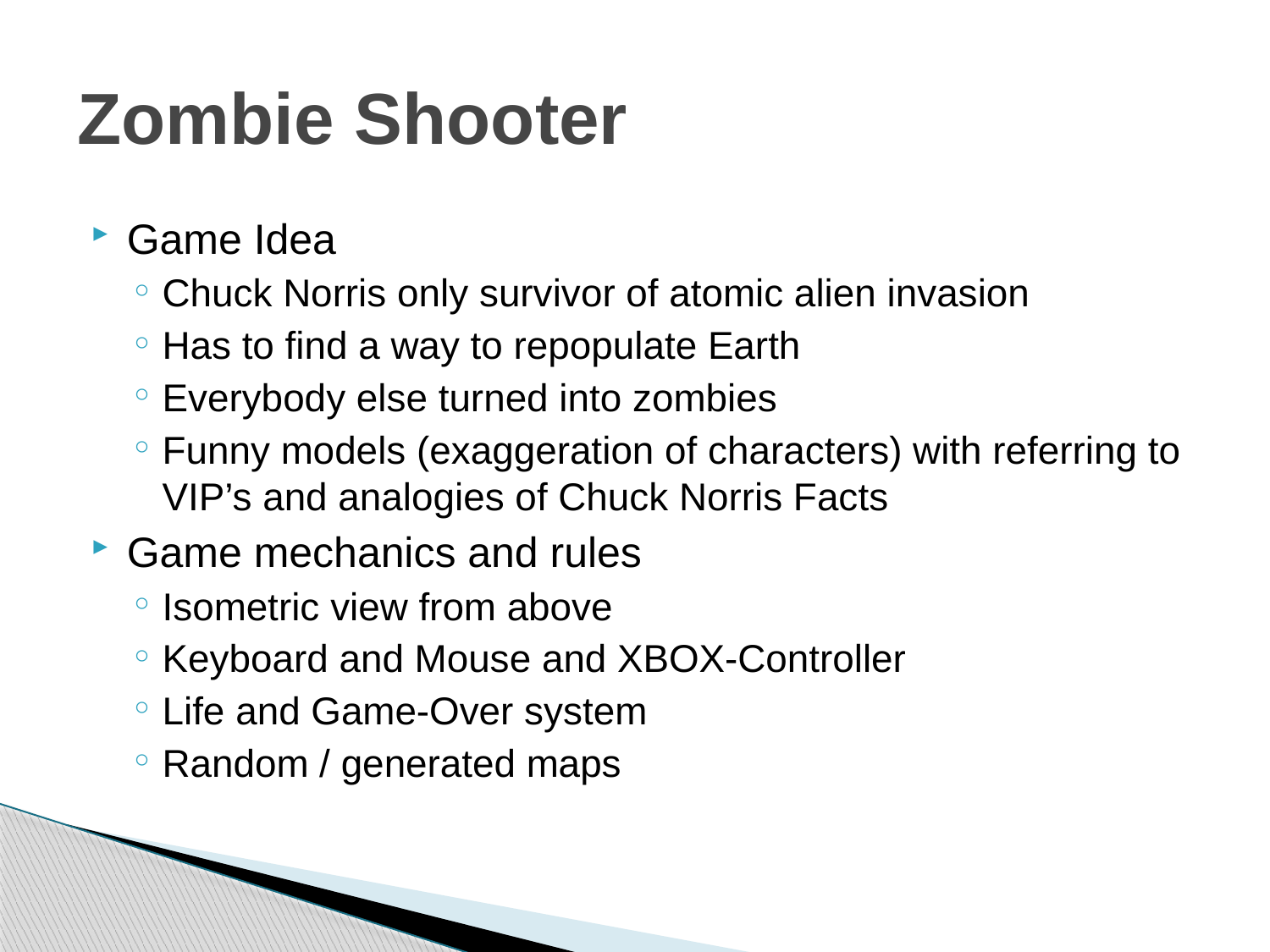

# Zombie Shooter
Game Idea
Chuck Norris only survivor of atomic alien invasion
Has to find a way to repopulate Earth
Everybody else turned into zombies
Funny models (exaggeration of characters) with referring to VIP’s and analogies of Chuck Norris Facts
Game mechanics and rules
Isometric view from above
Keyboard and Mouse and XBOX-Controller
Life and Game-Over system
Random / generated maps